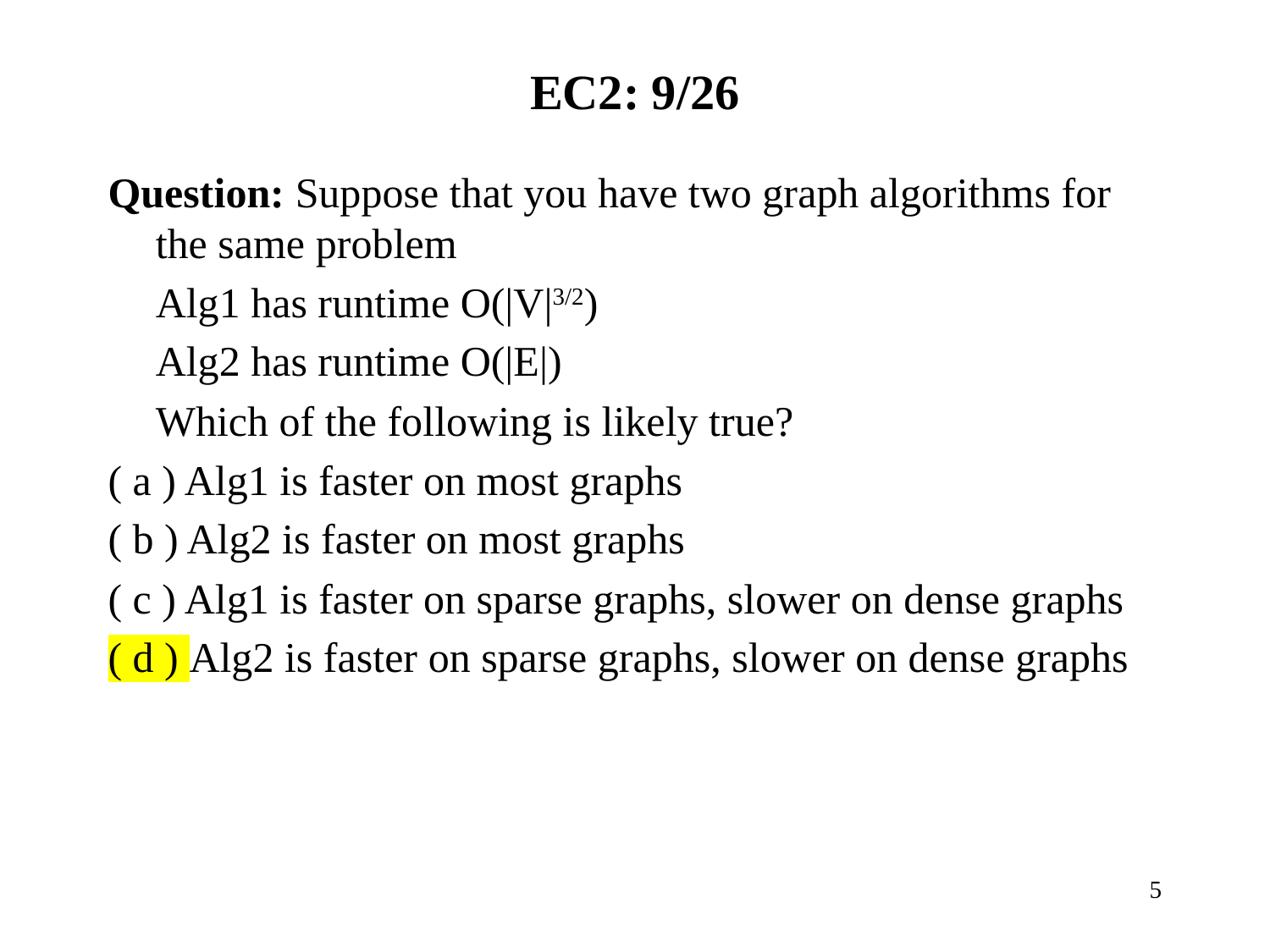

# EC2: 9/26
Question: Suppose that you have two graph algorithms for the same problem
	Alg1 has runtime O(|V|3/2)
	Alg2 has runtime O(|E|)
	Which of the following is likely true?
( a ) Alg1 is faster on most graphs
( b ) Alg2 is faster on most graphs
( c ) Alg1 is faster on sparse graphs, slower on dense graphs
( d ) Alg2 is faster on sparse graphs, slower on dense graphs

5